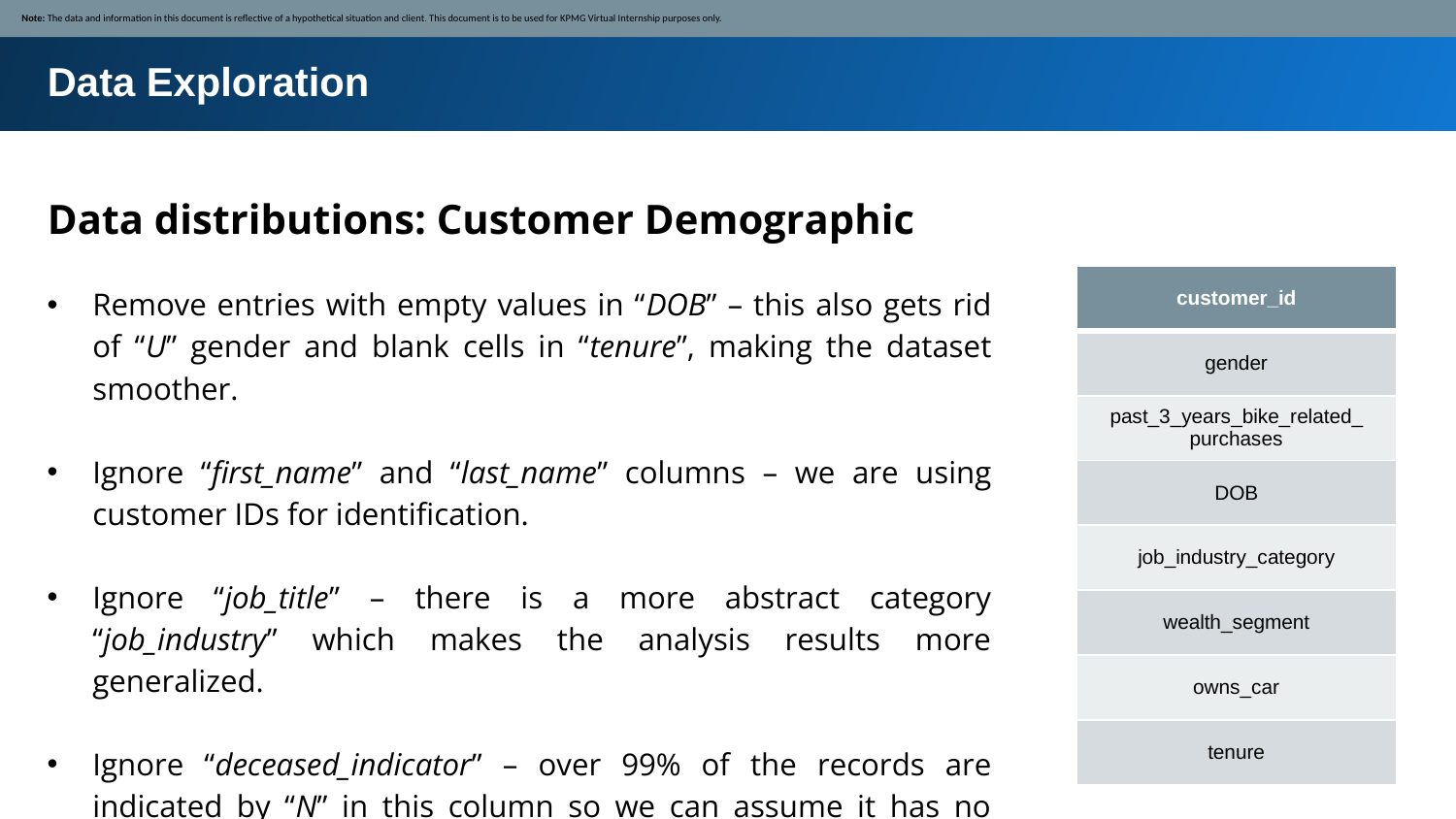

Note: The data and information in this document is reflective of a hypothetical situation and client. This document is to be used for KPMG Virtual Internship purposes only.
Data Exploration
Data distributions: Customer Demographic
| customer\_id |
| --- |
| gender |
| past\_3\_years\_bike\_related\_ purchases |
| DOB |
| job\_industry\_category |
| wealth\_segment |
| owns\_car |
| tenure |
Remove entries with empty values in “DOB” – this also gets rid of “U” gender and blank cells in “tenure”, making the dataset smoother.

Ignore “first_name” and “last_name” columns – we are using customer IDs for identification.

Ignore “job_title” – there is a more abstract category “job_industry” which makes the analysis results more generalized.

Ignore “deceased_indicator” – over 99% of the records are indicated by “N” in this column so we can assume it has no impact.